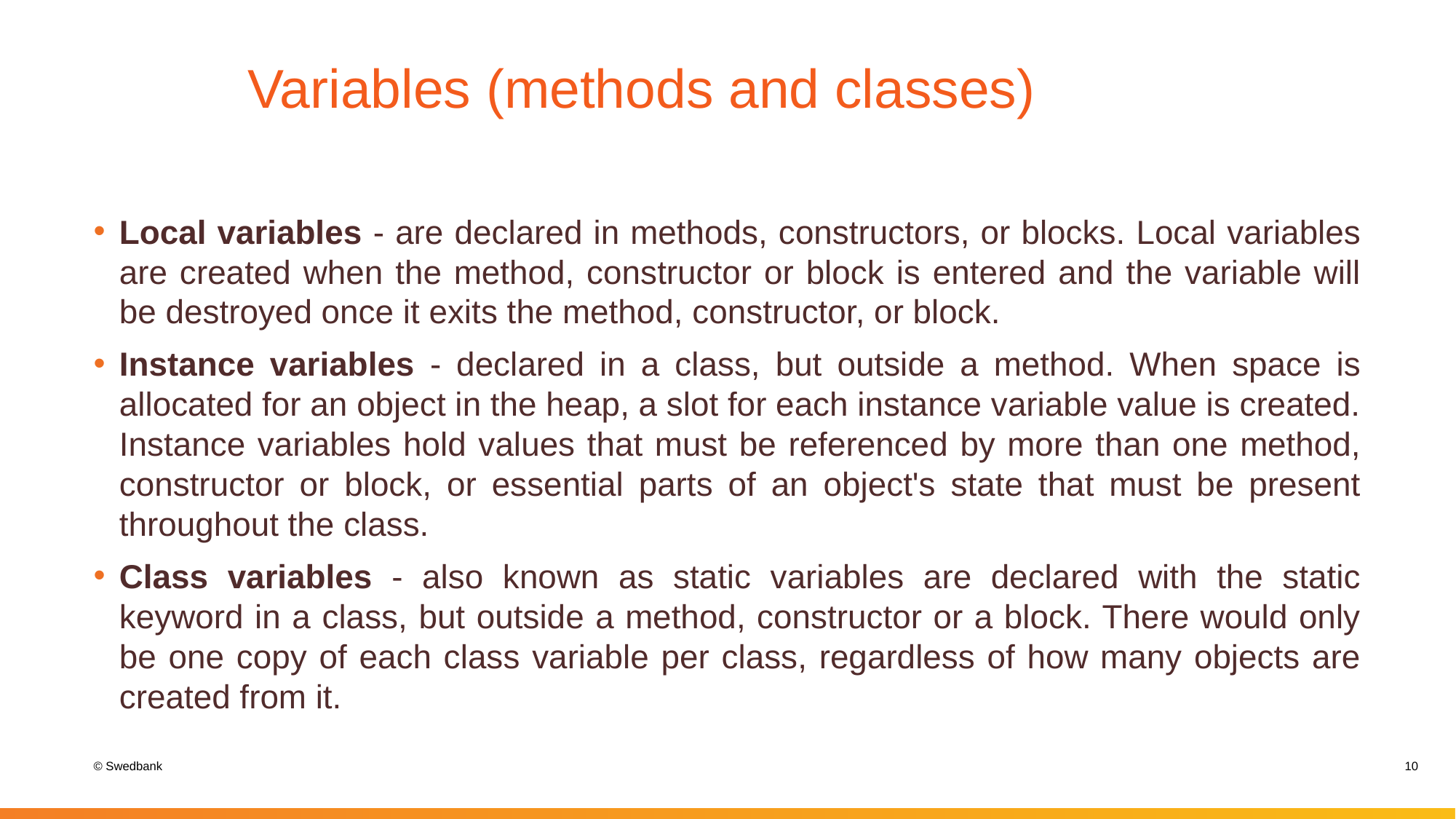

# Variables (methods and classes)
Local variables - are declared in methods, constructors, or blocks. Local variables are created when the method, constructor or block is entered and the variable will be destroyed once it exits the method, constructor, or block.
Instance variables - declared in a class, but outside a method. When space is allocated for an object in the heap, a slot for each instance variable value is created. Instance variables hold values that must be referenced by more than one method, constructor or block, or essential parts of an object's state that must be present throughout the class.
Class variables - also known as static variables are declared with the static keyword in a class, but outside a method, constructor or a block. There would only be one copy of each class variable per class, regardless of how many objects are created from it.

10